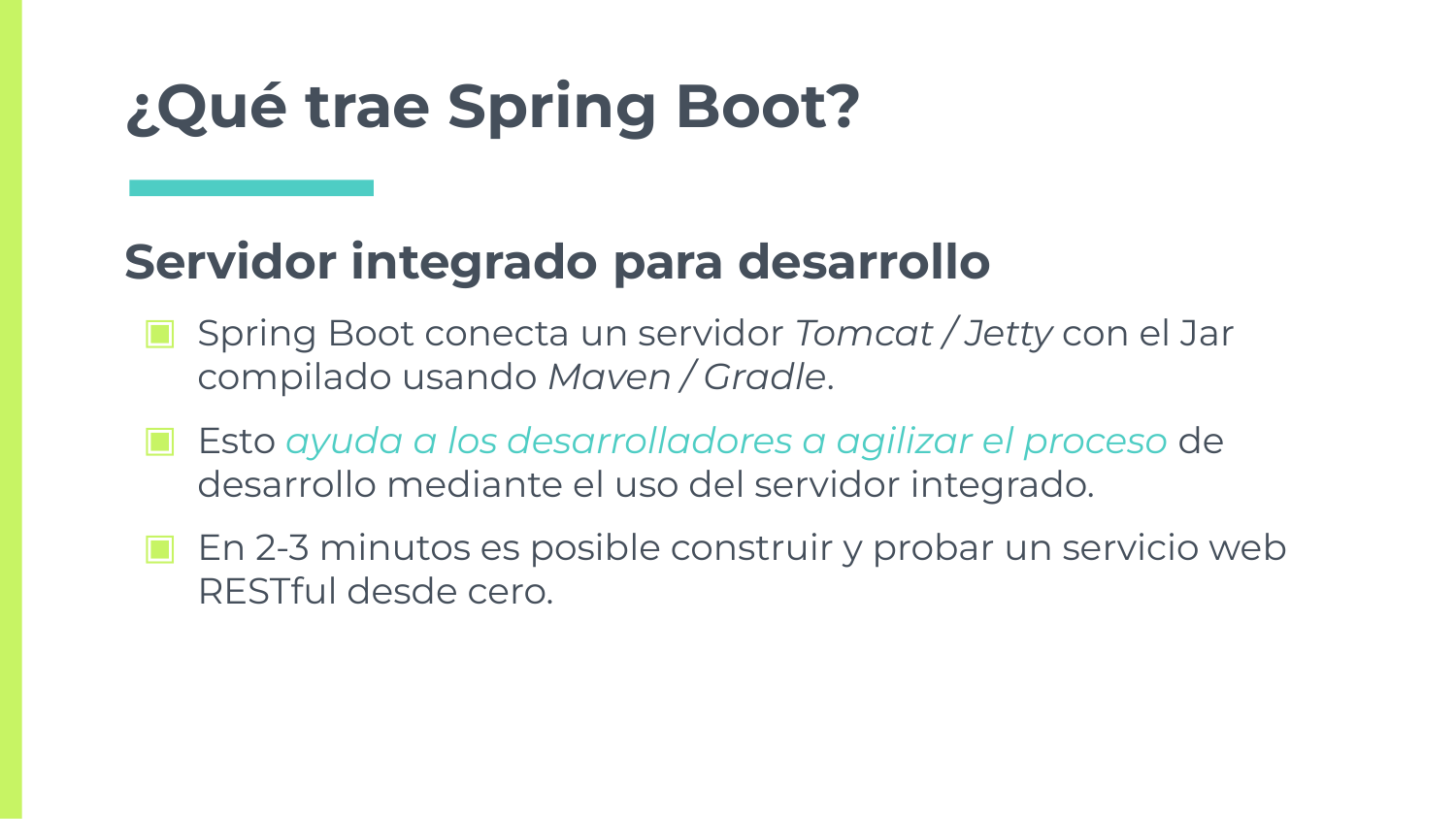

# ¿Qué trae Spring Boot?
Servidor integrado para desarrollo
Spring Boot conecta un servidor Tomcat / Jetty con el Jar compilado usando Maven / Gradle.
Esto ayuda a los desarrolladores a agilizar el proceso de desarrollo mediante el uso del servidor integrado.
En 2-3 minutos es posible construir y probar un servicio web RESTful desde cero.